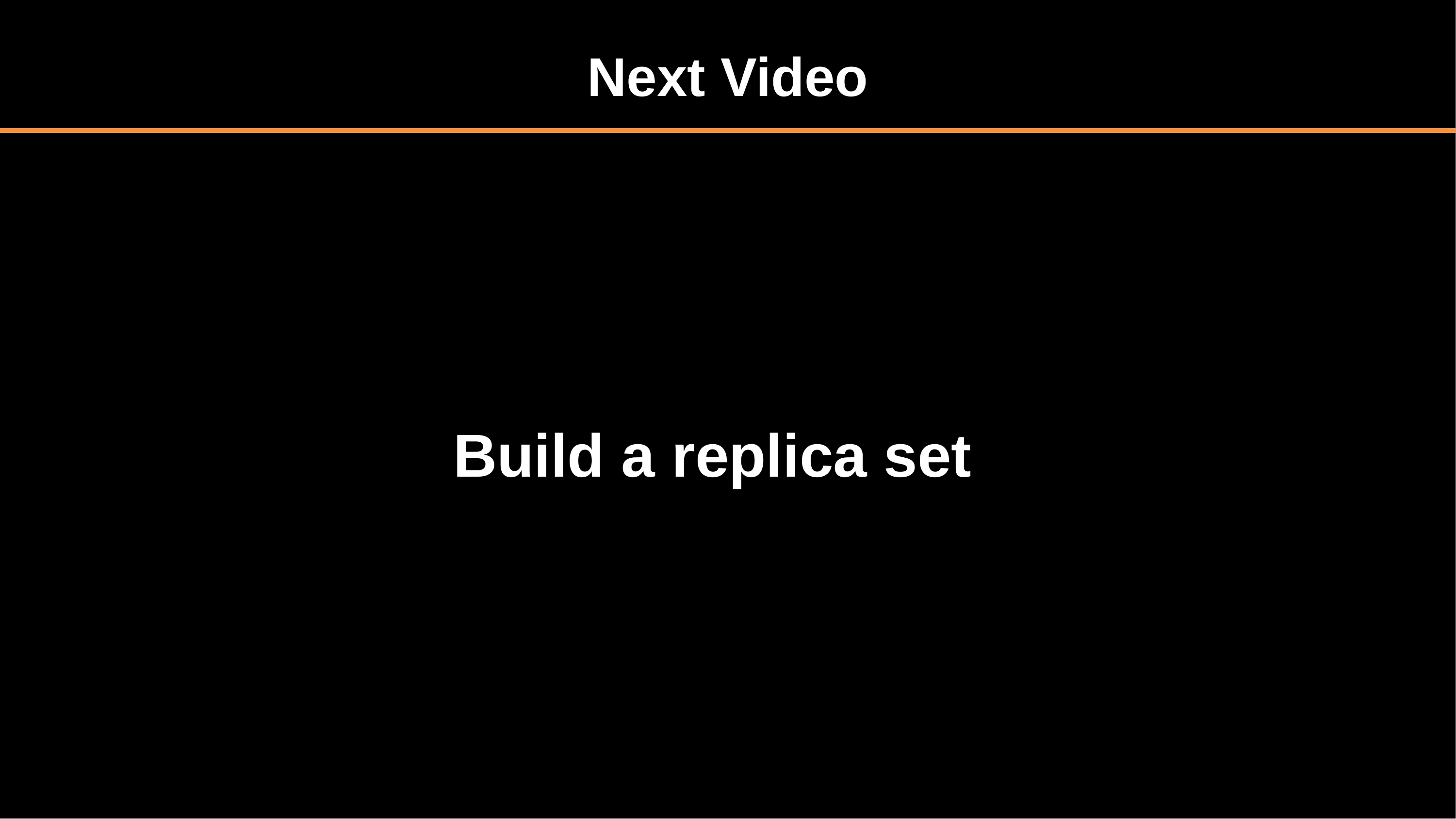

# Next Video
Build a replica set